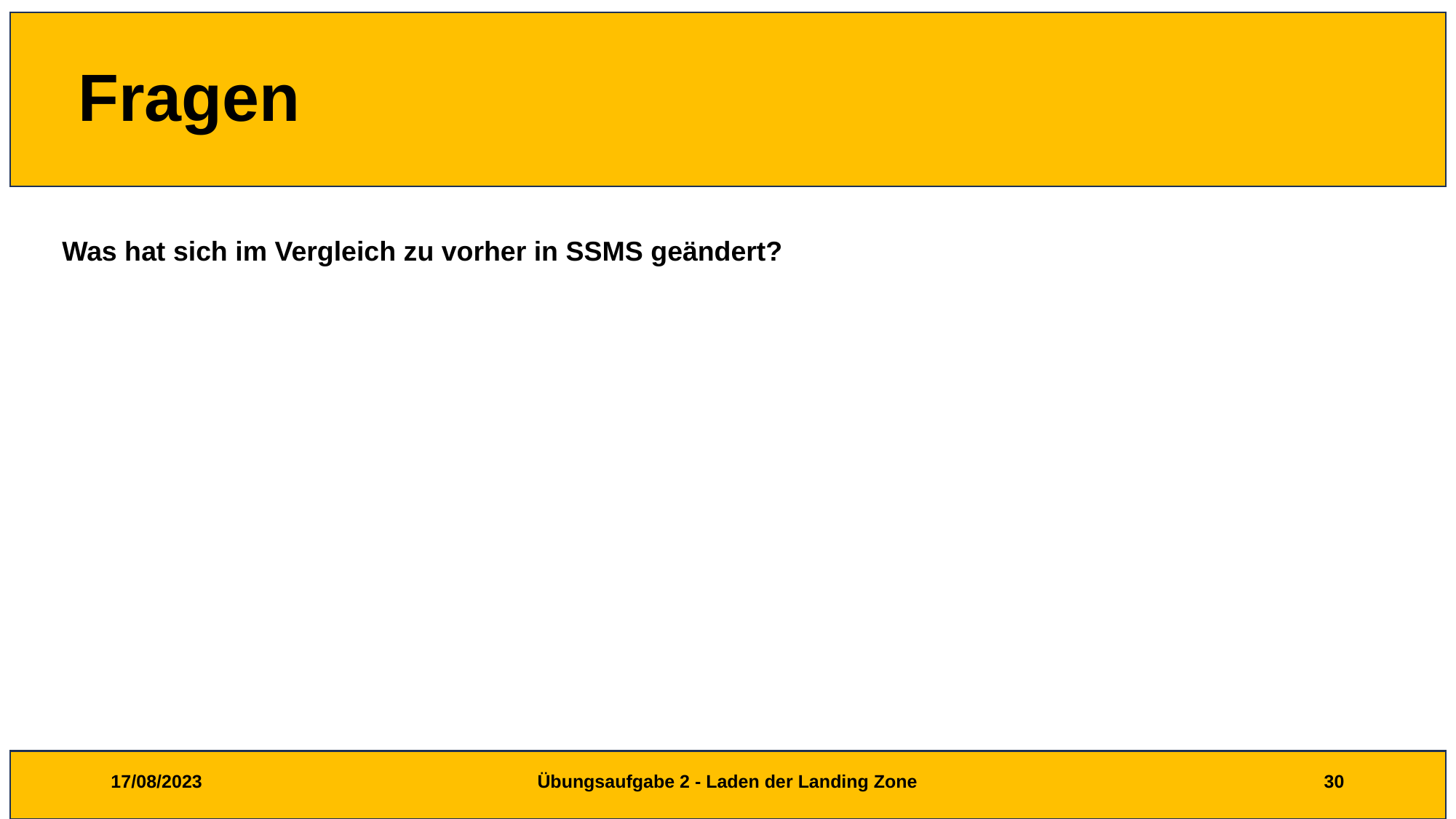

# Fragen
Was hat sich im Vergleich zu vorher in SSMS geändert?

17/08/2023
Übungsaufgabe 2 - Laden der Landing Zone
30